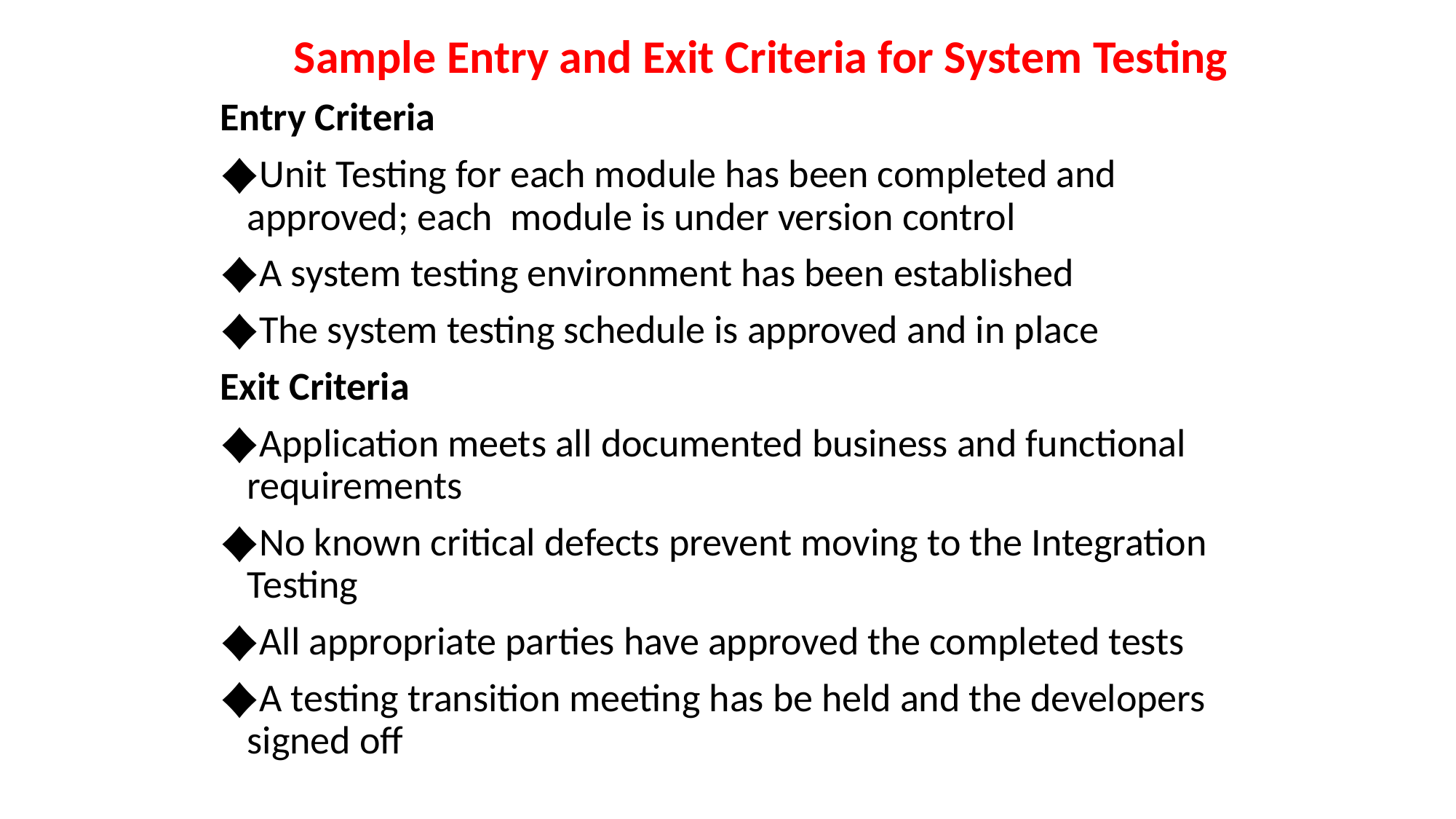

Sample Entry and Exit Criteria for System Testing
Entry Criteria
♦Unit Testing for each module has been completed and approved; each  module is under version control
♦A system testing environment has been established
♦The system testing schedule is approved and in place
Exit Criteria
♦Application meets all documented business and functional requirements
♦No known critical defects prevent moving to the Integration Testing
♦All appropriate parties have approved the completed tests
♦A testing transition meeting has be held and the developers signed off
#